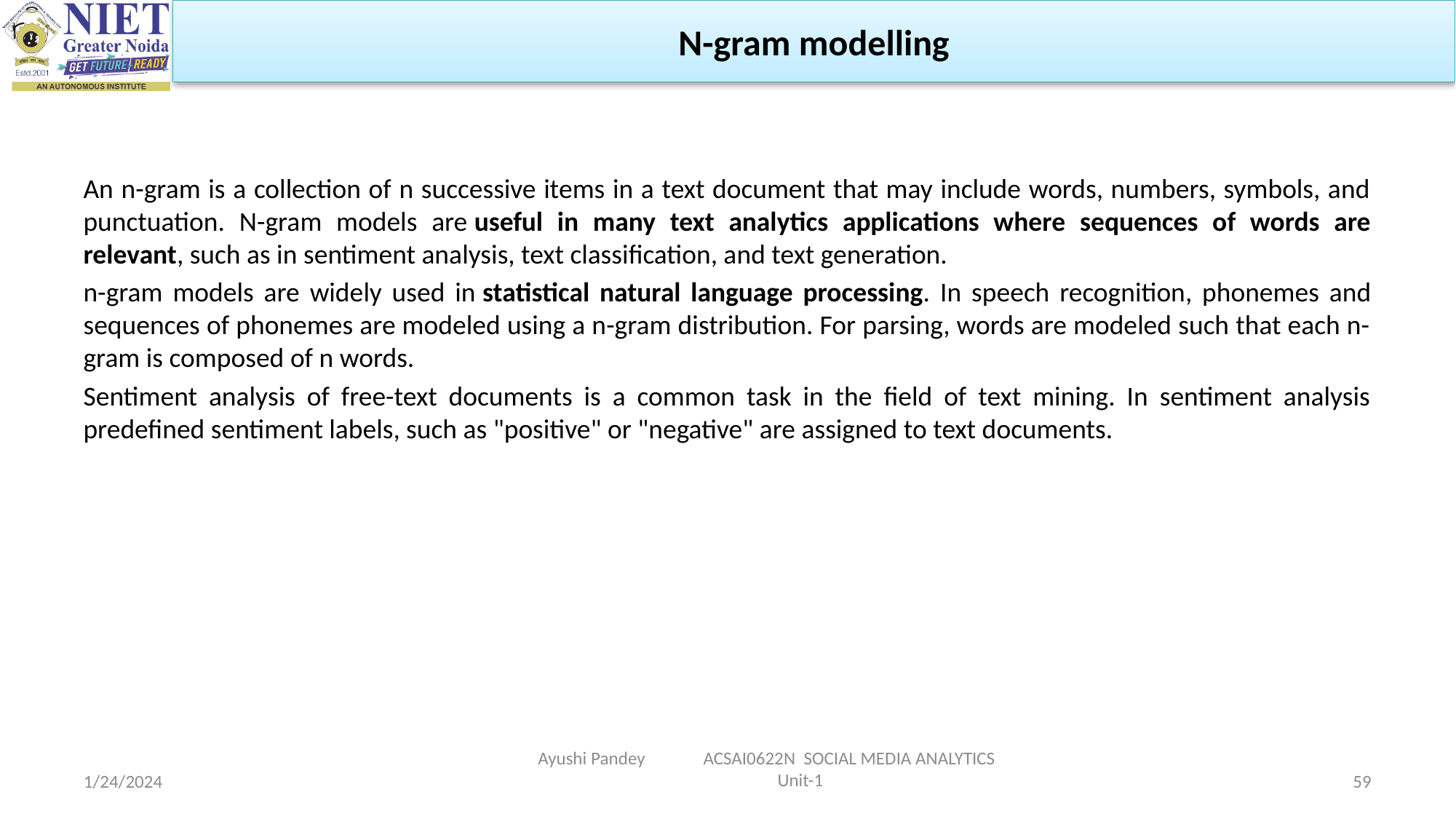

N-gram modelling
An n-gram is a collection of n successive items in a text document that may include words, numbers, symbols, and punctuation. N-gram models are useful in many text analytics applications where sequences of words are relevant, such as in sentiment analysis, text classification, and text generation.
n-gram models are widely used in statistical natural language processing. In speech recognition, phonemes and sequences of phonemes are modeled using a n-gram distribution. For parsing, words are modeled such that each n-gram is composed of n words.
Sentiment analysis of free-text documents is a common task in the field of text mining. In sentiment analysis predefined sentiment labels, such as "positive" or "negative" are assigned to text documents.
Ayushi Pandey              ACSAI0622N  SOCIAL MEDIA ANALYTICS                 Unit-1
1/24/2024
59